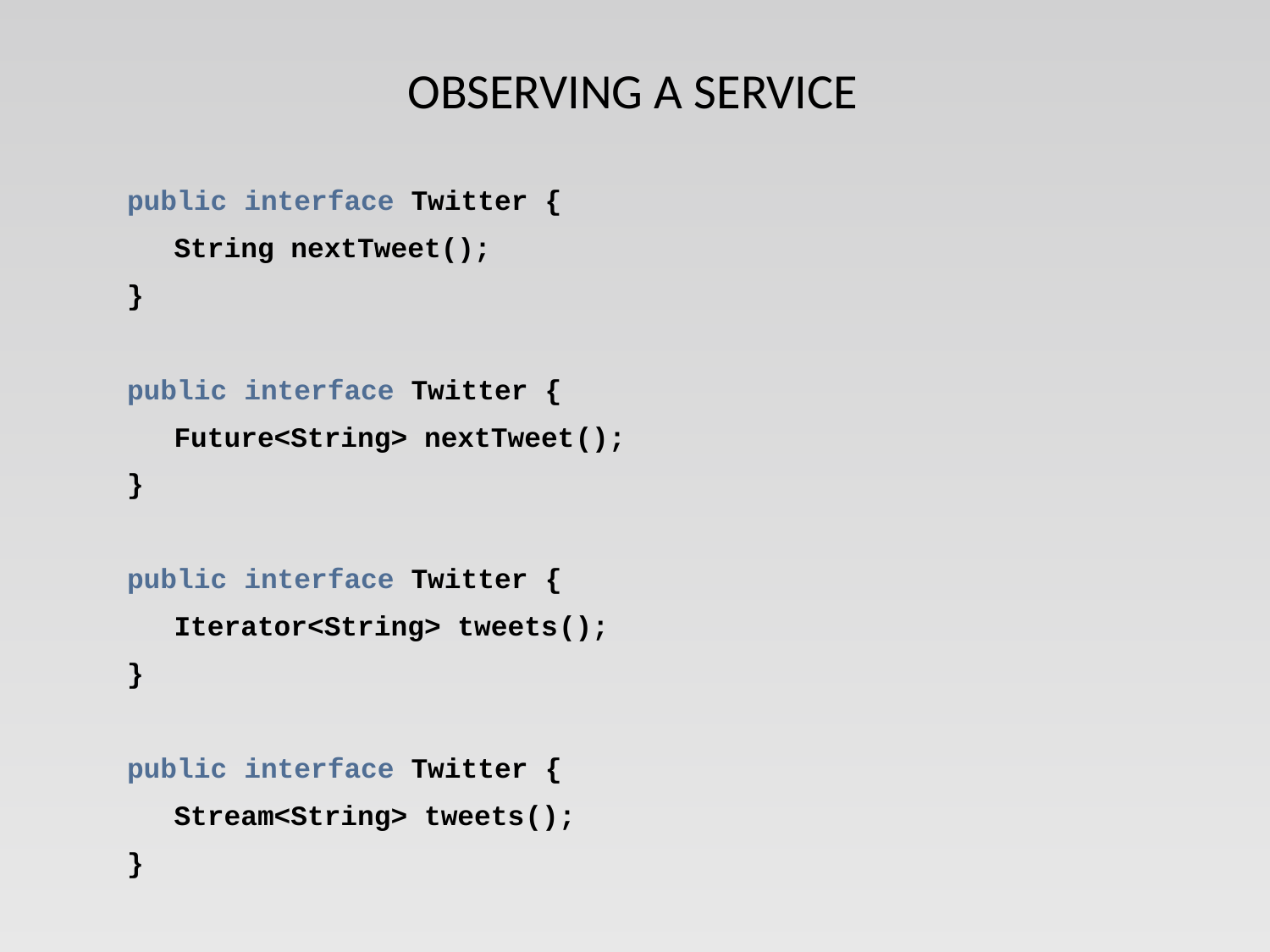

# Observing A Service
public interface Twitter {
	String nextTweet();
}

public interface Twitter {
	Future<String> nextTweet();
}

public interface Twitter {
	Iterator<String> tweets();
}

public interface Twitter {
	Stream<String> tweets();
}